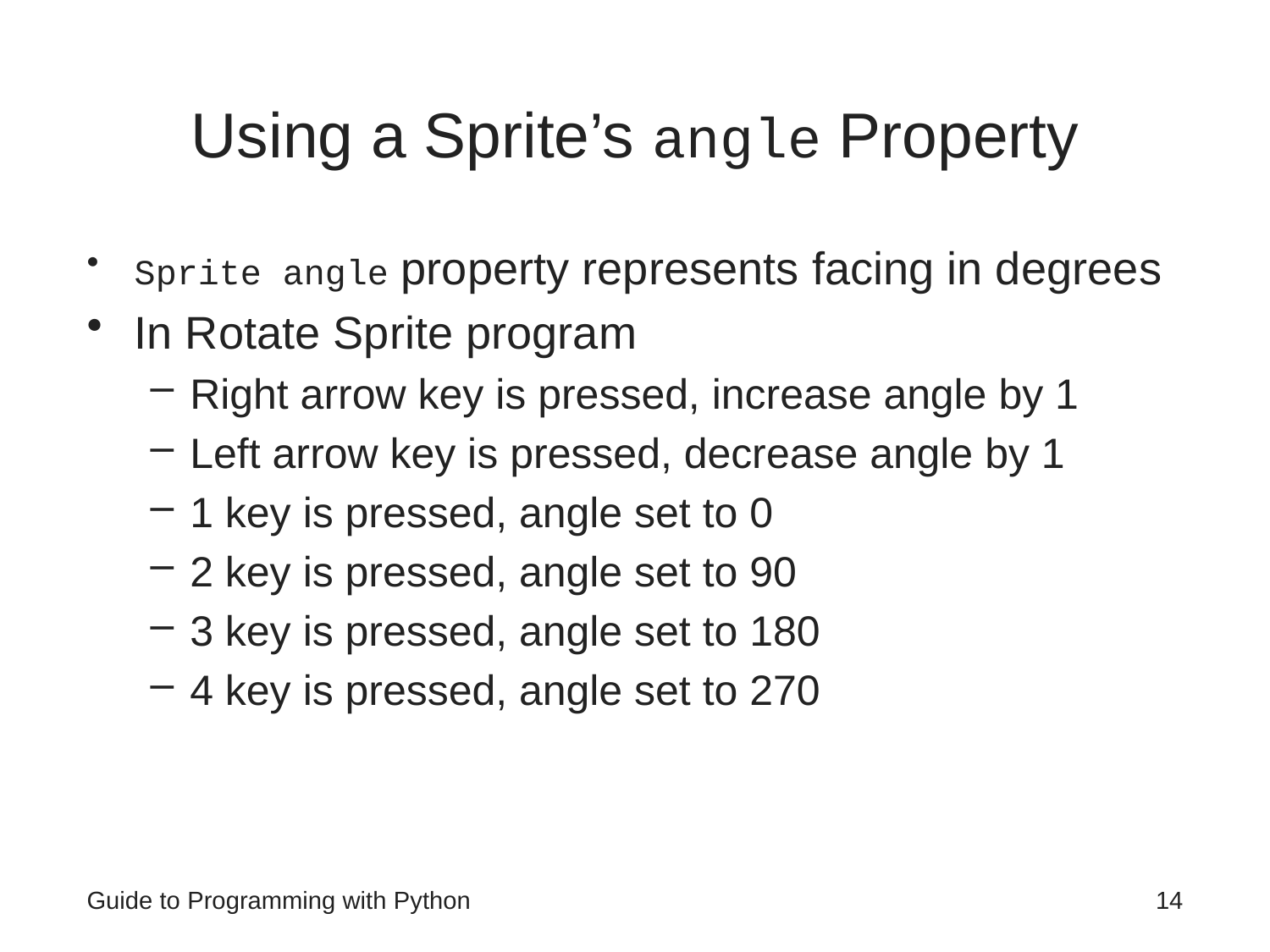

# Using a Sprite’s angle Property
Sprite angle property represents facing in degrees
In Rotate Sprite program
Right arrow key is pressed, increase angle by 1
Left arrow key is pressed, decrease angle by 1
1 key is pressed, angle set to 0
2 key is pressed, angle set to 90
3 key is pressed, angle set to 180
4 key is pressed, angle set to 270
Guide to Programming with Python
14